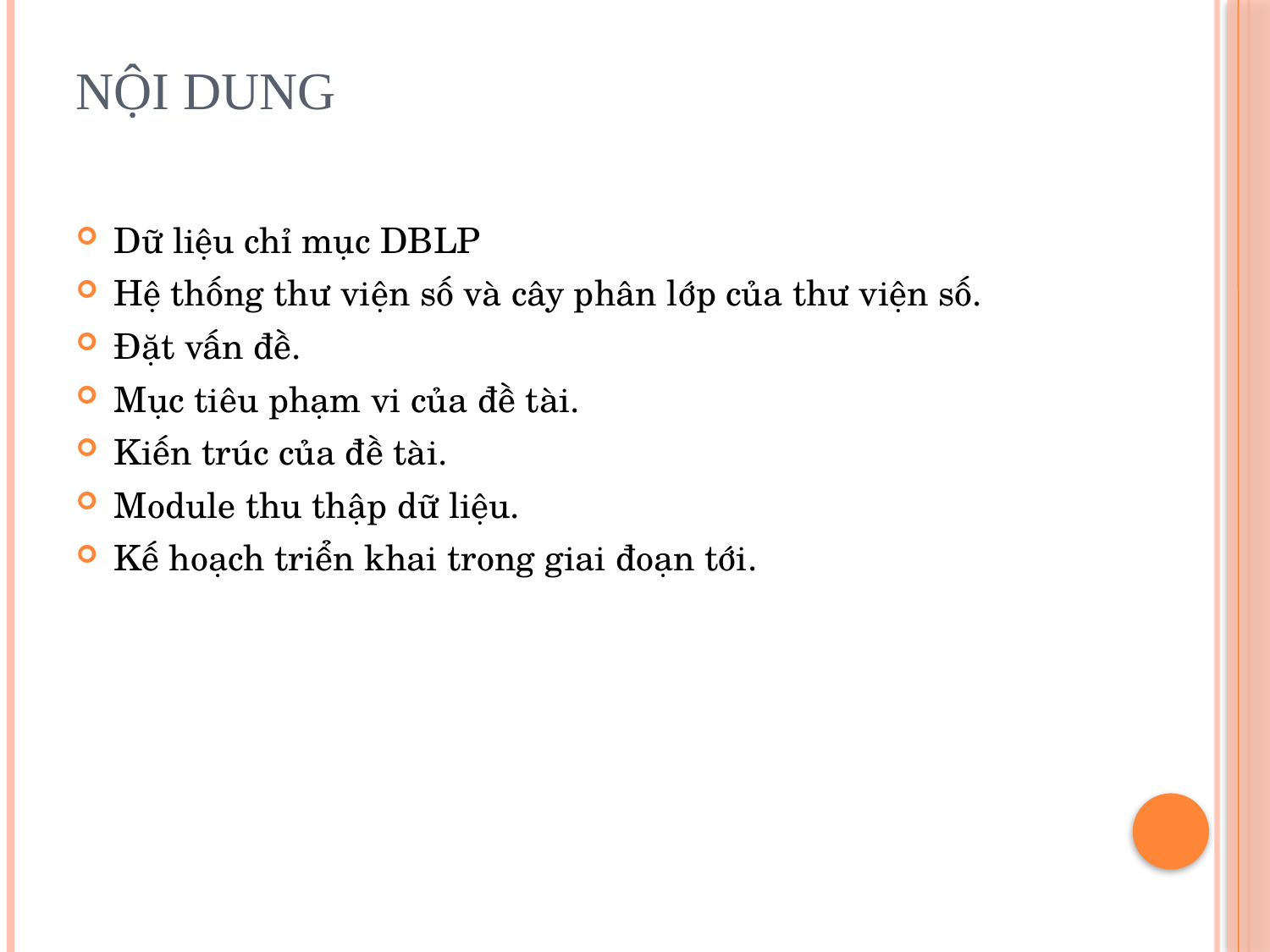

# Nội dung

Dữ liệu chỉ mục DBLP
Hệ thống thư viện số và cây phân lớp của thư viện số.
Đặt vấn đề.
Mục tiêu phạm vi của đề tài.
Kiến trúc của đề tài.
Module thu thập dữ liệu.
Kế hoạch triển khai trong giai đoạn tới.